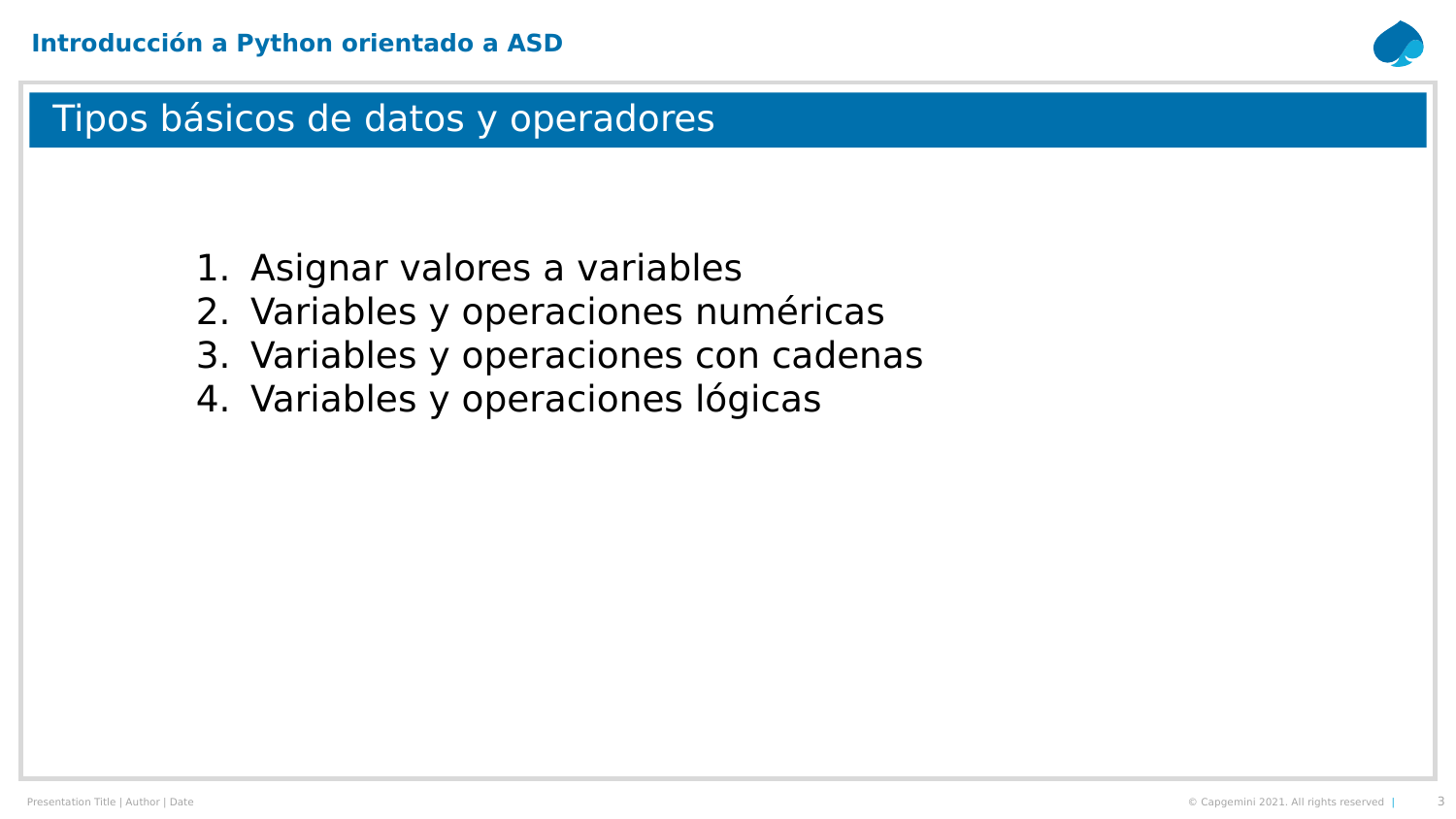

Introducción a Python orientado a ASD

# Tipos básicos de datos y operadores
Asignar valores a variables
Variables y operaciones numéricas
Variables y operaciones con cadenas
Variables y operaciones lógicas